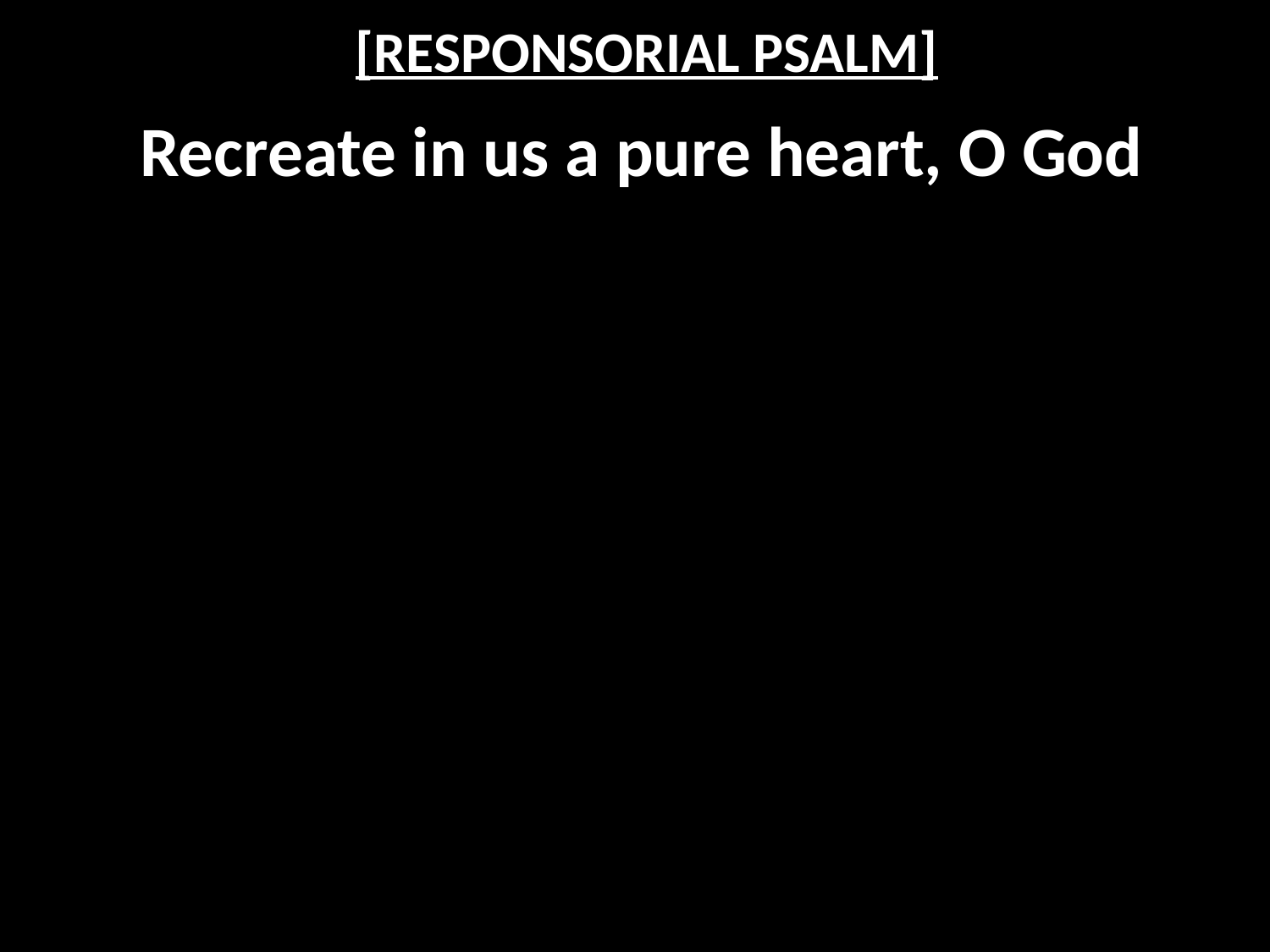

# [RESPONSORIAL PSALM]
Recreate in us a pure heart, O God